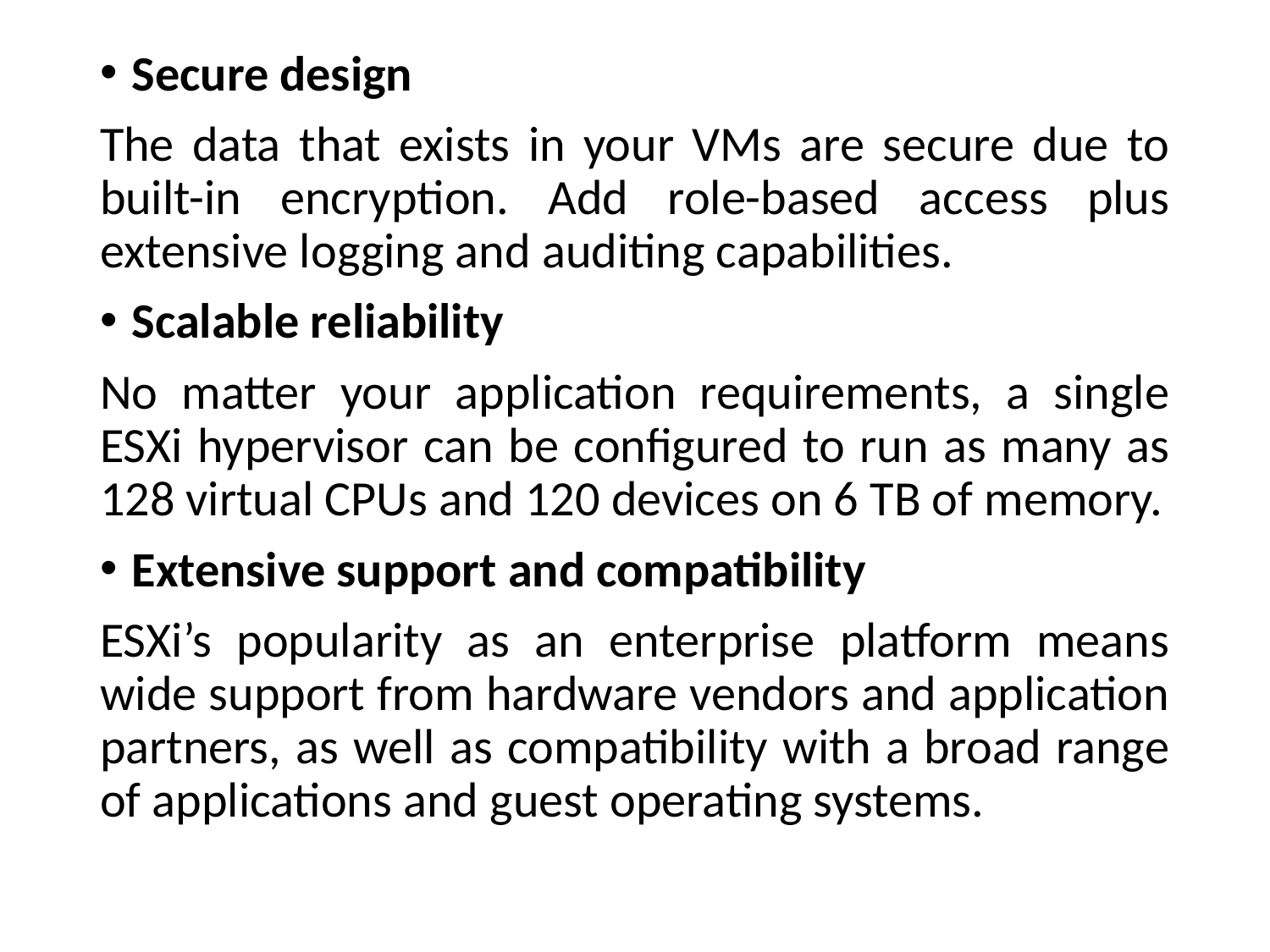

Secure design
The data that exists in your VMs are secure due to built-in encryption. Add role-based access plus extensive logging and auditing capabilities.
Scalable reliability
No matter your application requirements, a single ESXi hypervisor can be configured to run as many as 128 virtual CPUs and 120 devices on 6 TB of memory.
Extensive support and compatibility
ESXi’s popularity as an enterprise platform means wide support from hardware vendors and application partners, as well as compatibility with a broad range of applications and guest operating systems.